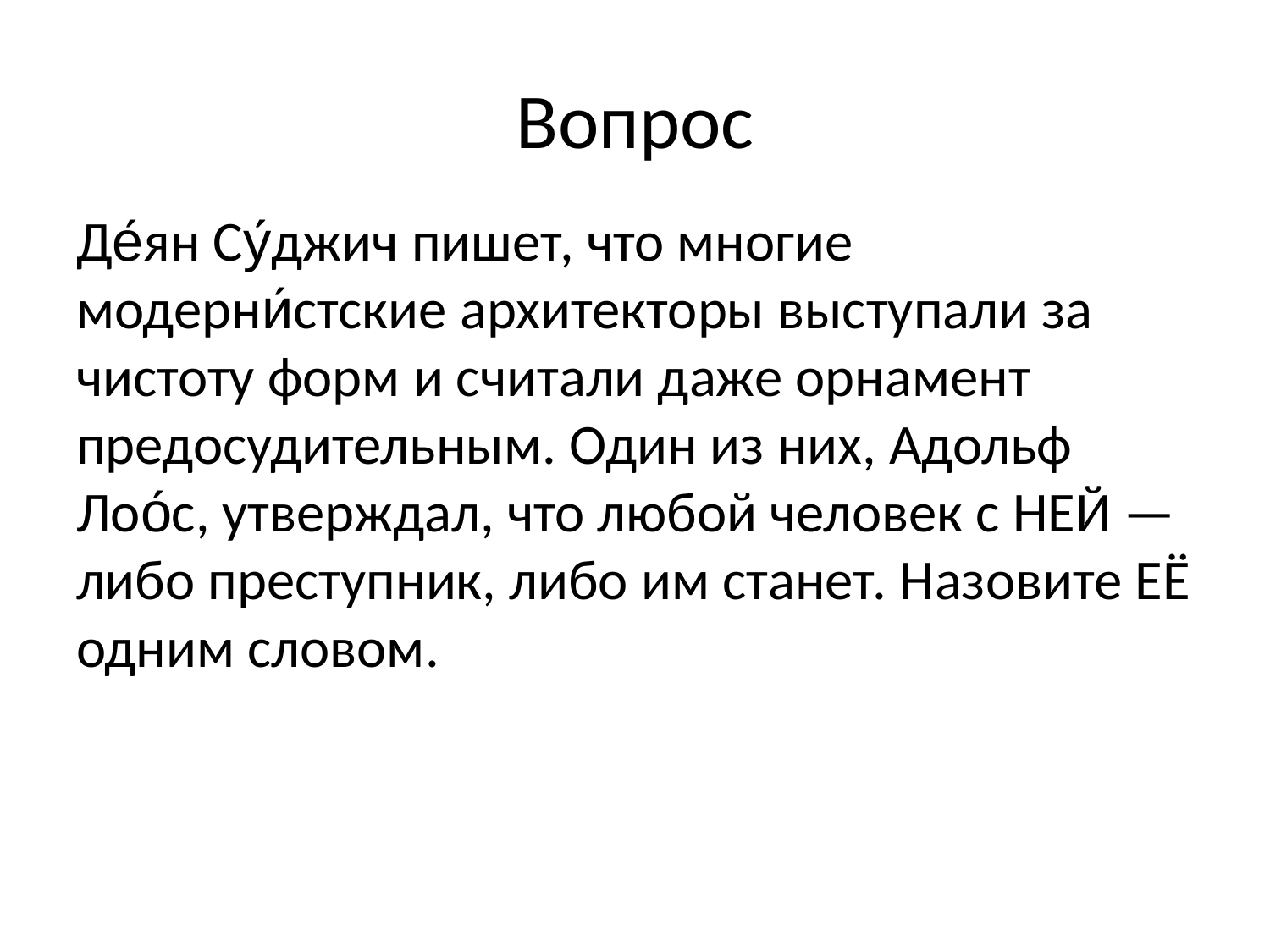

# Вопрос
Де́ян Су́джич пишет, что многие модерни́стские архитекторы выступали за чистоту форм и считали даже орнамент предосудительным. Один из них, Адольф Лоо́с, утверждал, что любой человек с НЕЙ — либо преступник, либо им станет. Назовите ЕЁ одним словом.